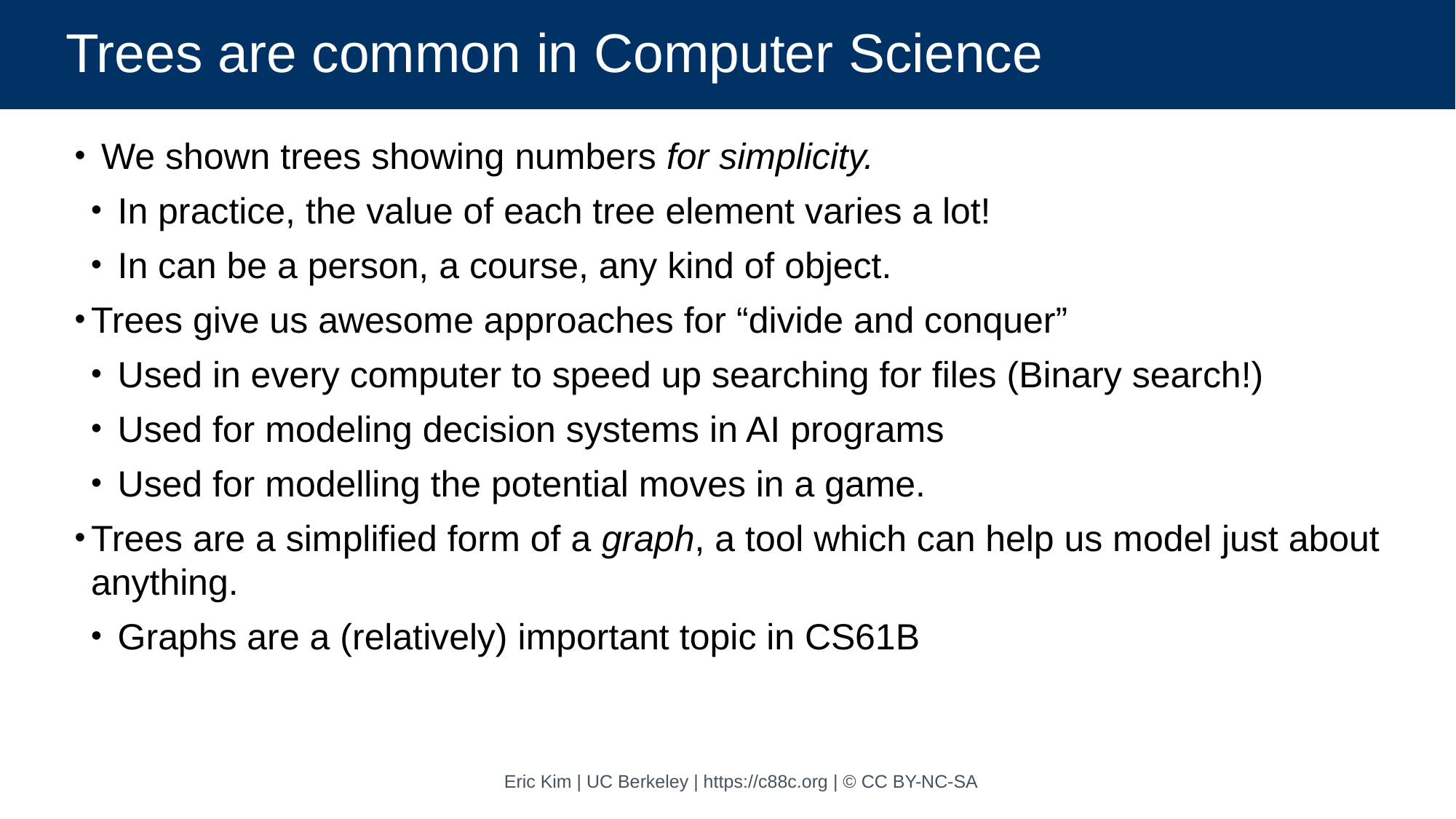

# Trees are common in Computer Science
 We shown trees showing numbers for simplicity.
 In practice, the value of each tree element varies a lot!
 In can be a person, a course, any kind of object.
Trees give us awesome approaches for “divide and conquer”
 Used in every computer to speed up searching for files (Binary search!)
 Used for modeling decision systems in AI programs
 Used for modelling the potential moves in a game.
Trees are a simplified form of a graph, a tool which can help us model just about anything.
 Graphs are a (relatively) important topic in CS61B
Eric Kim | UC Berkeley | https://c88c.org | © CC BY-NC-SA